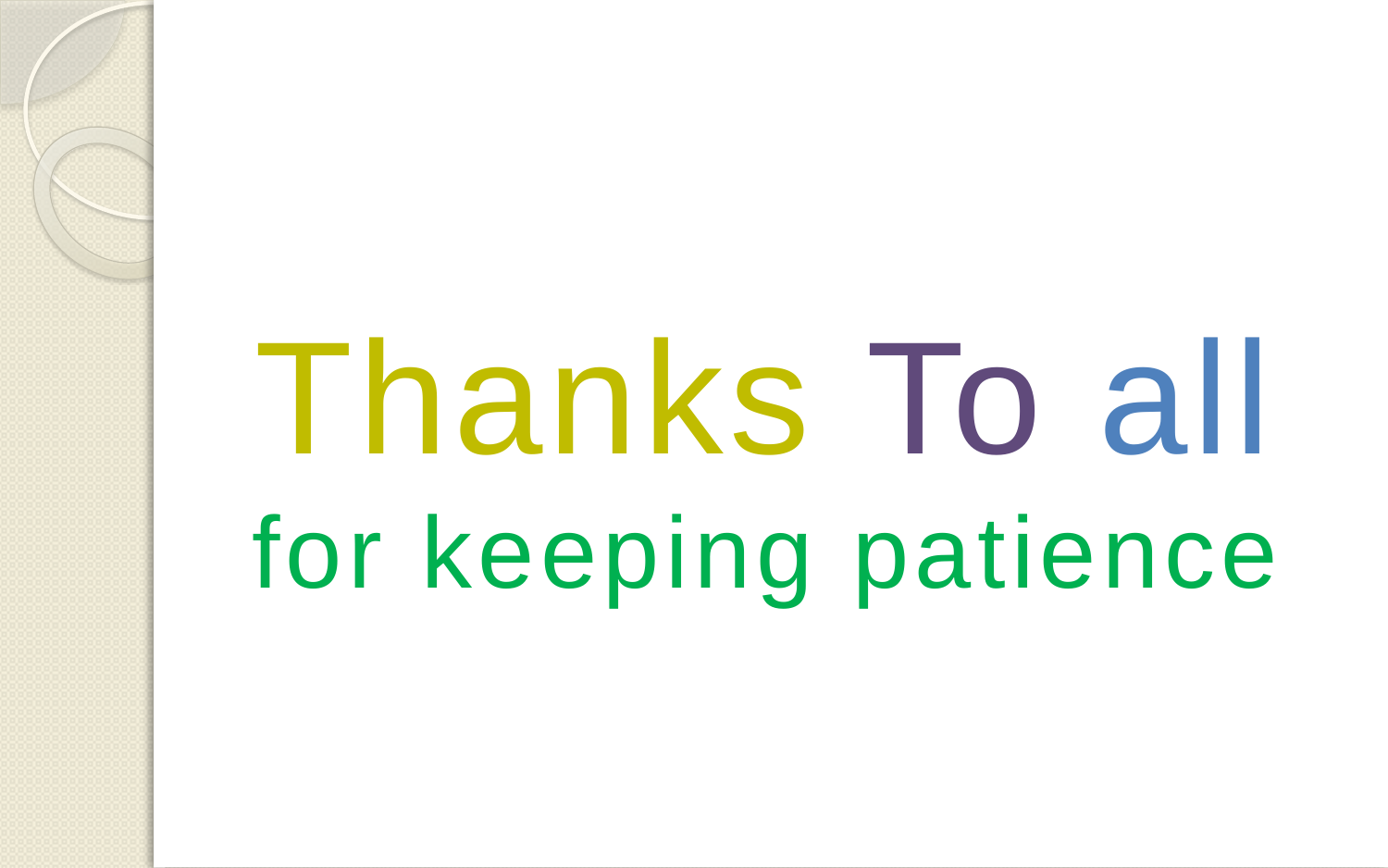

# Thanks To all for keeping patience